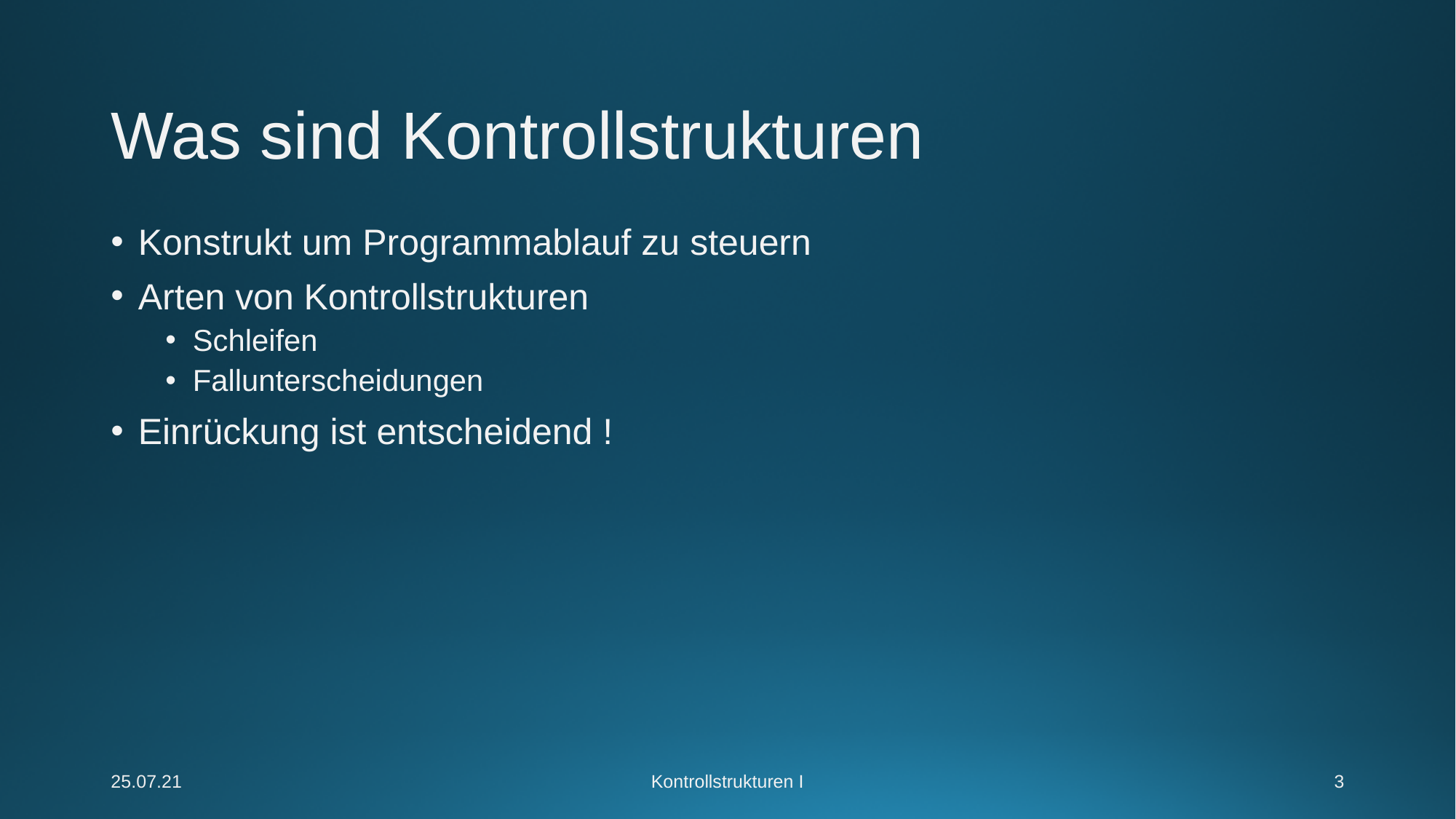

# Was sind Kontrollstrukturen
Konstrukt um Programmablauf zu steuern
Arten von Kontrollstrukturen
Schleifen
Fallunterscheidungen
Einrückung ist entscheidend !
25.07.21
Kontrollstrukturen I
3